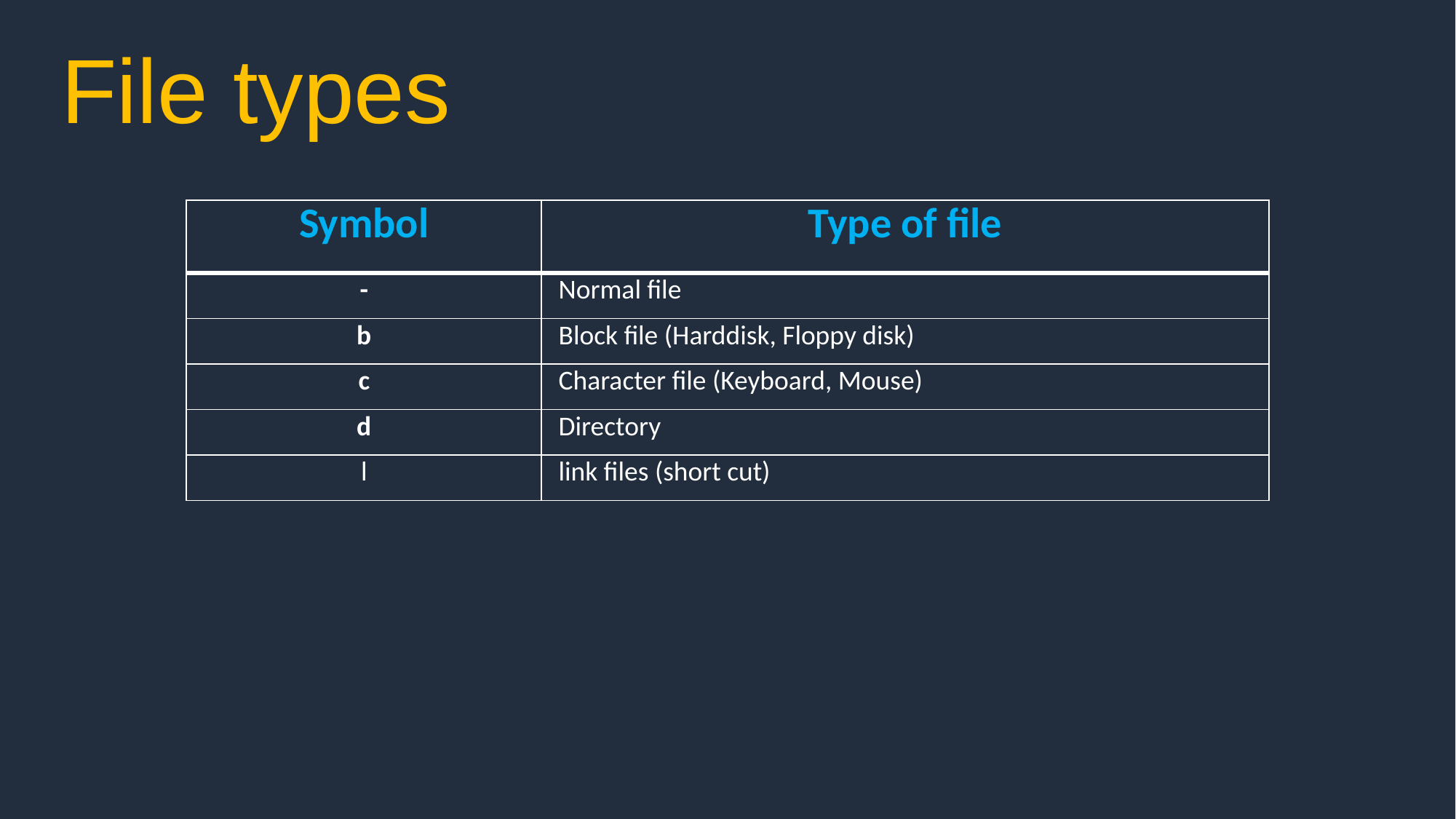

File types
| Symbol | Type of file |
| --- | --- |
| - | Normal file |
| b | Block file (Harddisk, Floppy disk) |
| c | Character file (Keyboard, Mouse) |
| d | Directory |
| l | link files (short cut) |